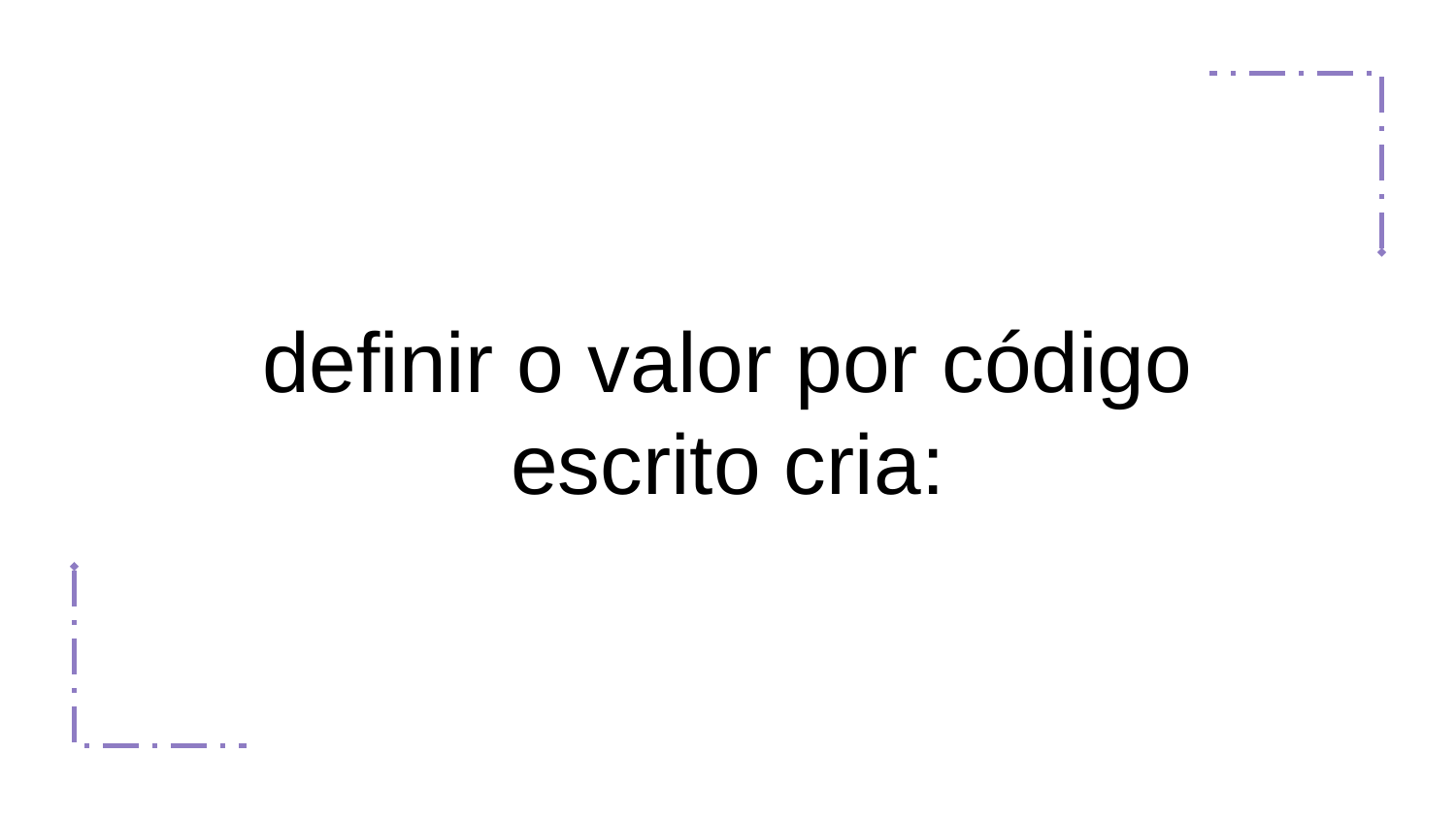

# definir o valor por código escrito cria: